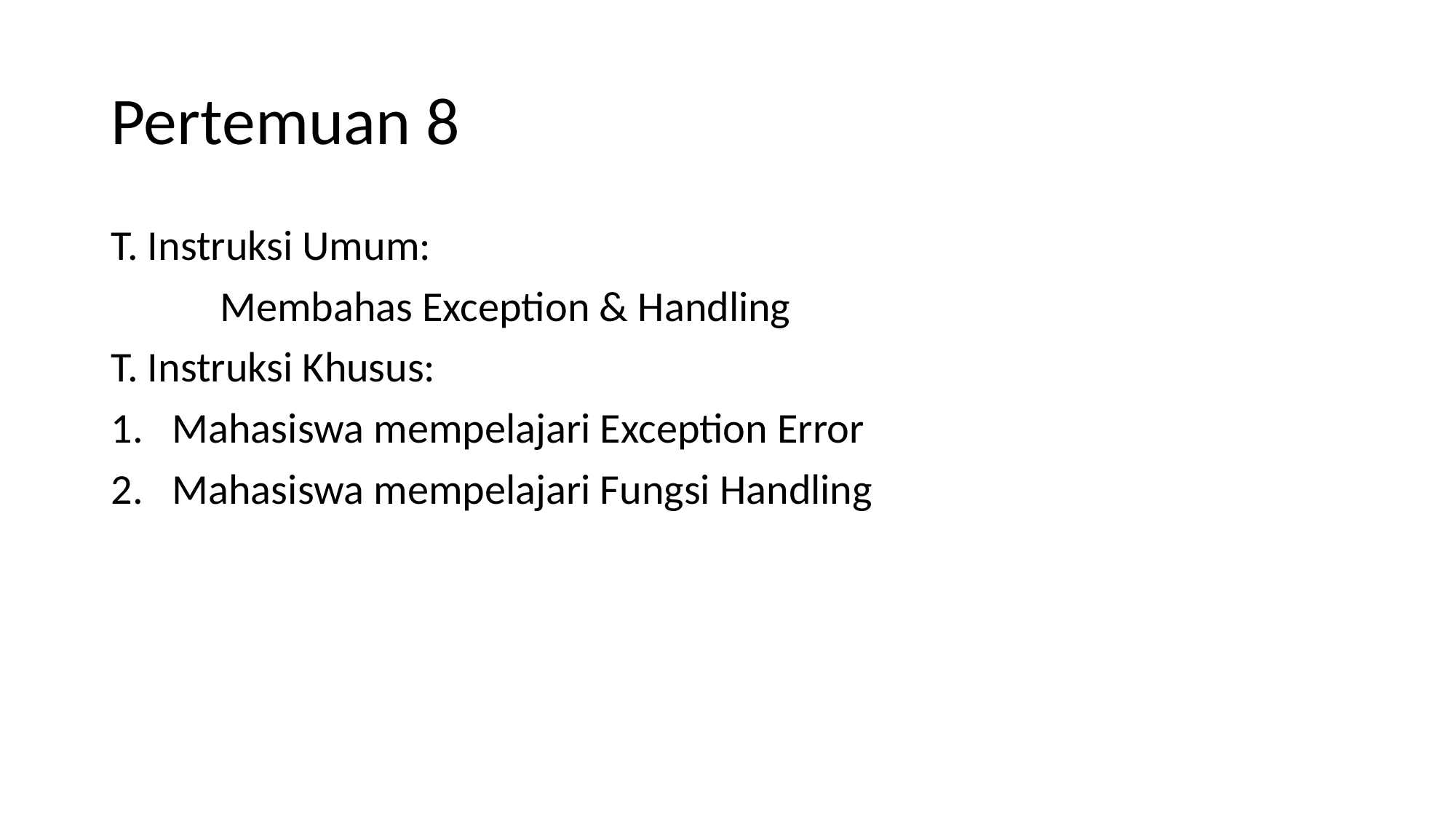

# Pertemuan 8
T. Instruksi Umum:
	Membahas Exception & Handling
T. Instruksi Khusus:
Mahasiswa mempelajari Exception Error
Mahasiswa mempelajari Fungsi Handling